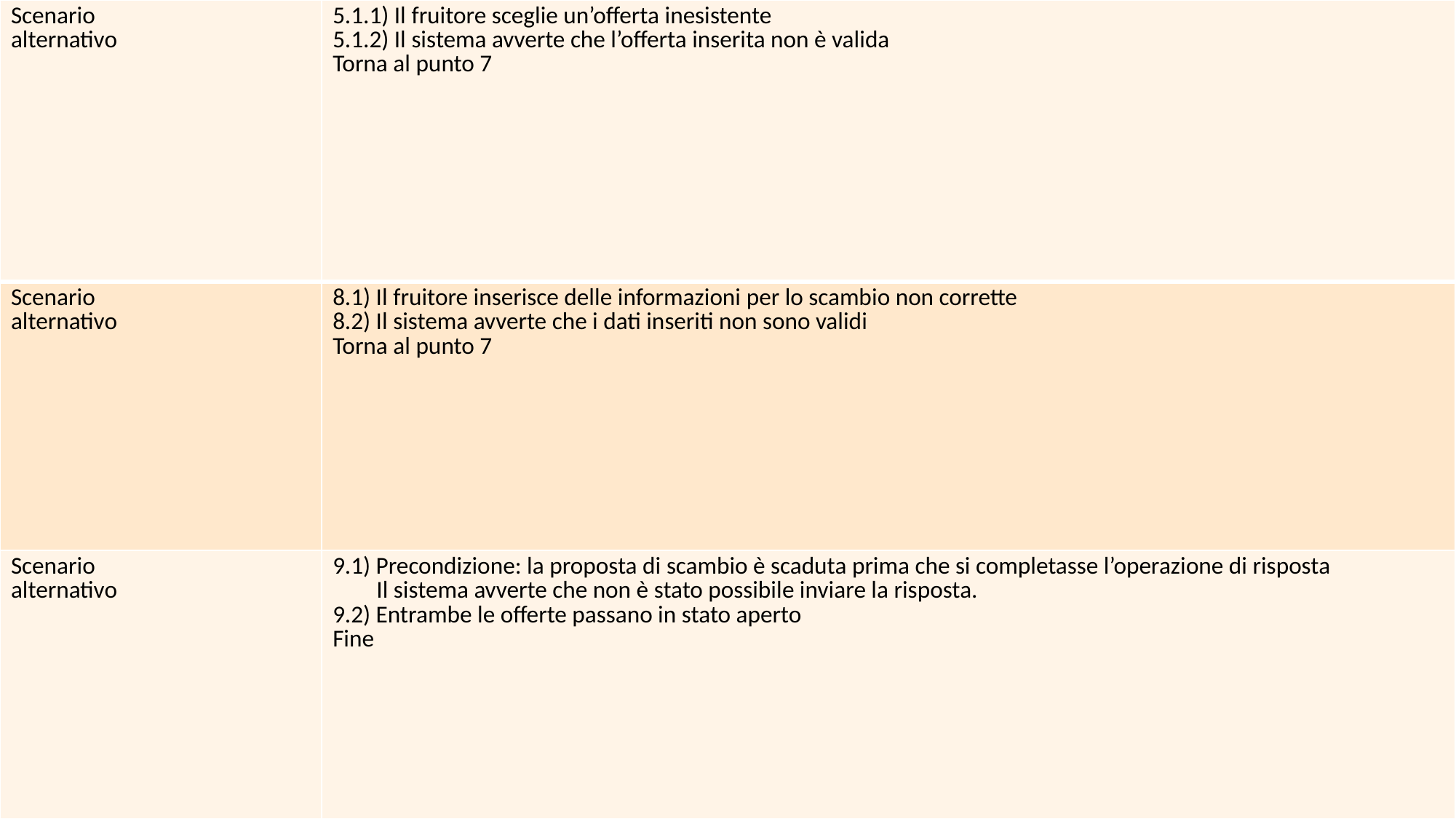

| Scenario alternativo | 5.1.1) Il fruitore sceglie un’offerta inesistente 5.1.2) Il sistema avverte che l’offerta inserita non è valida Torna al punto 7 |
| --- | --- |
| Scenario alternativo | 8.1) Il fruitore inserisce delle informazioni per lo scambio non corrette 8.2) Il sistema avverte che i dati inseriti non sono validi Torna al punto 7 |
| Scenario alternativo | 9.1) Precondizione: la proposta di scambio è scaduta prima che si completasse l’operazione di risposta Il sistema avverte che non è stato possibile inviare la risposta. 9.2) Entrambe le offerte passano in stato aperto Fine |